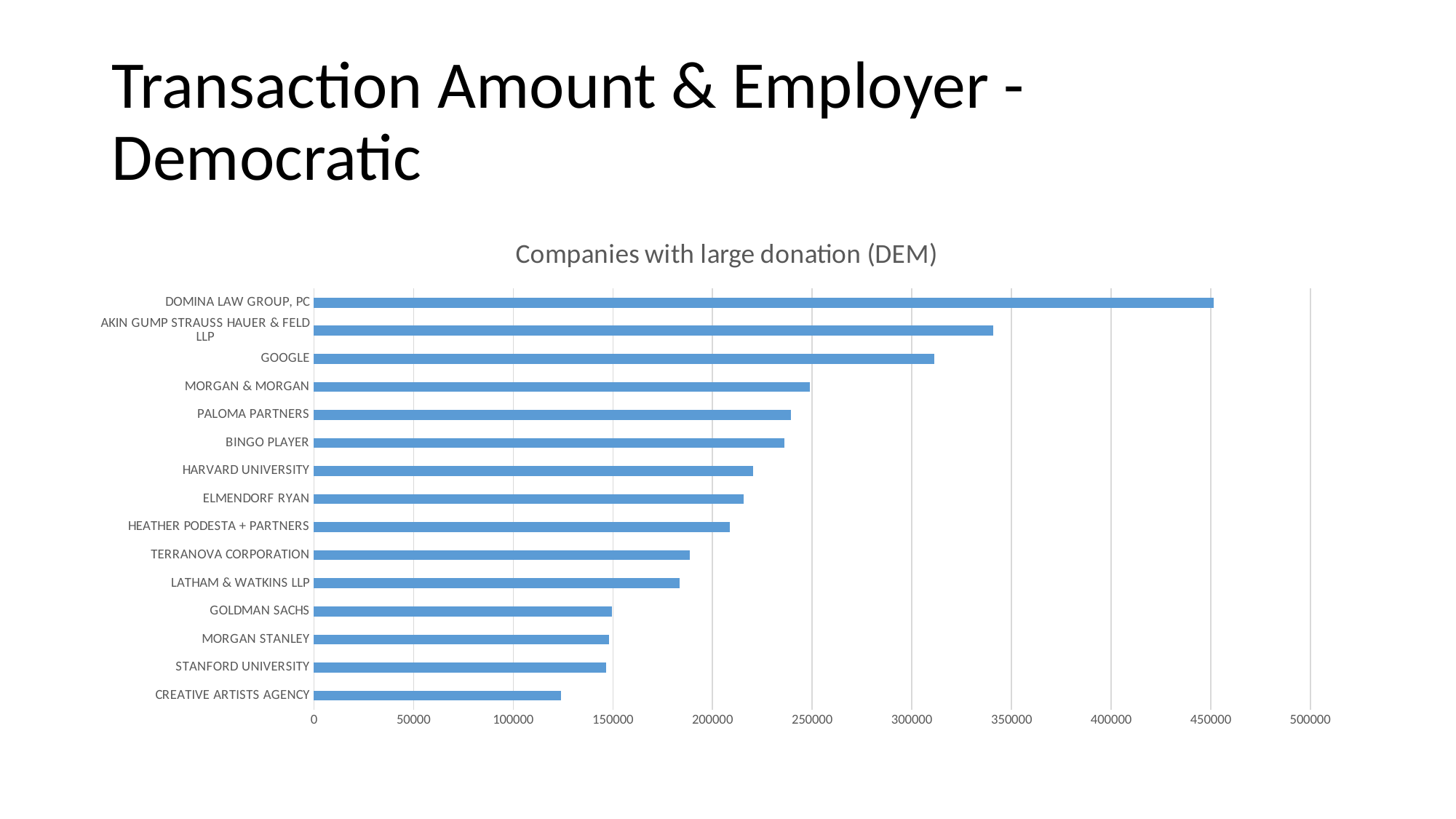

# Transaction Amount & Employer - Democratic

### Chart: Companies with large donation (DEM)

| Category |  |
|---|---|
| CREATIVE ARTISTS AGENCY | 123850.0 |
| STANFORD UNIVERSITY | 146521.0 |
| MORGAN STANLEY | 148088.0 |
| GOLDMAN SACHS | 149700.0 |
| LATHAM & WATKINS LLP | 183553.0 |
| TERRANOVA CORPORATION | 188700.0 |
| HEATHER PODESTA + PARTNERS | 208740.0 |
| ELMENDORF RYAN | 215650.0 |
| HARVARD UNIVERSITY | 220479.0 |
| BINGO PLAYER | 236020.0 |
| PALOMA PARTNERS | 239200.0 |
| MORGAN & MORGAN | 248875.0 |
| GOOGLE | 311418.0 |
| AKIN GUMP STRAUSS HAUER & FELD LLP | 340730.0 |
| DOMINA LAW GROUP, PC | 451611.0 |